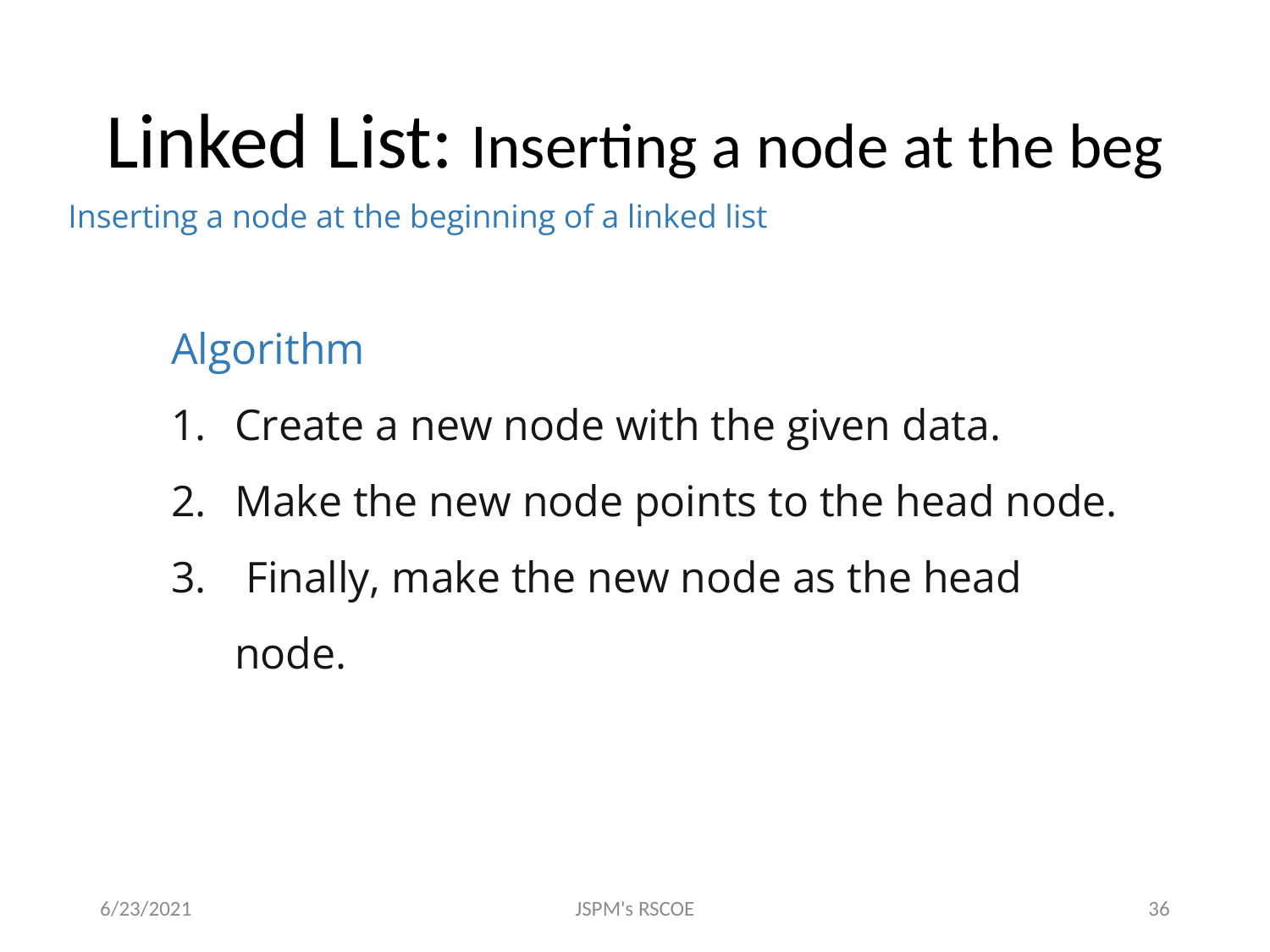

# Linked List: Inserting a node at the beg
Inserting a node at the beginning of a linked list
Algorithm
Create a new node with the given data.
Make the new node points to the head node.
 Finally, make the new node as the head node.
6/23/2021
JSPM's RSCOE
36